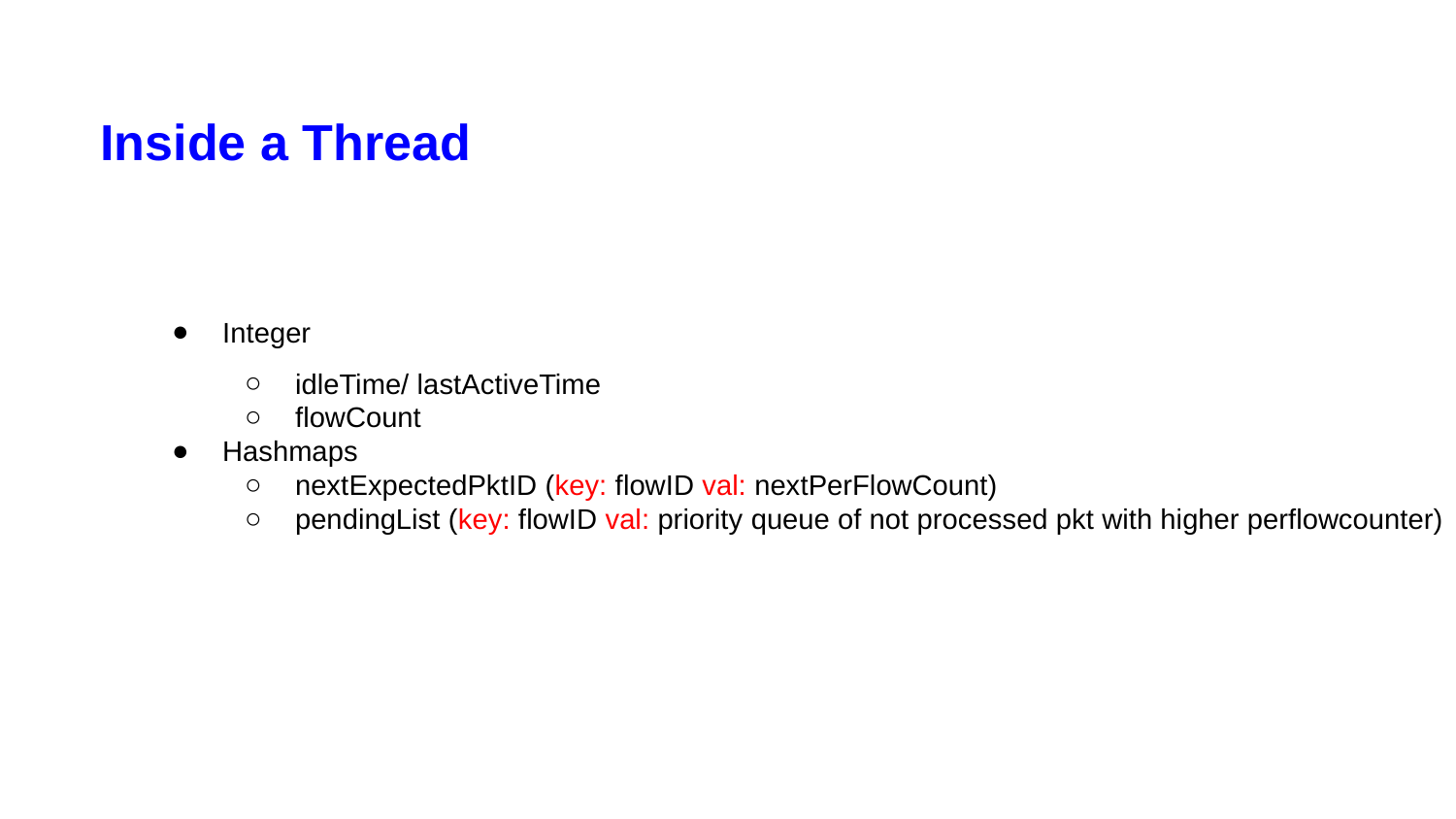

Inside a Thread
Integer
idleTime/ lastActiveTime
flowCount
Hashmaps
nextExpectedPktID (key: flowID val: nextPerFlowCount)
pendingList (key: flowID val: priority queue of not processed pkt with higher perflowcounter)